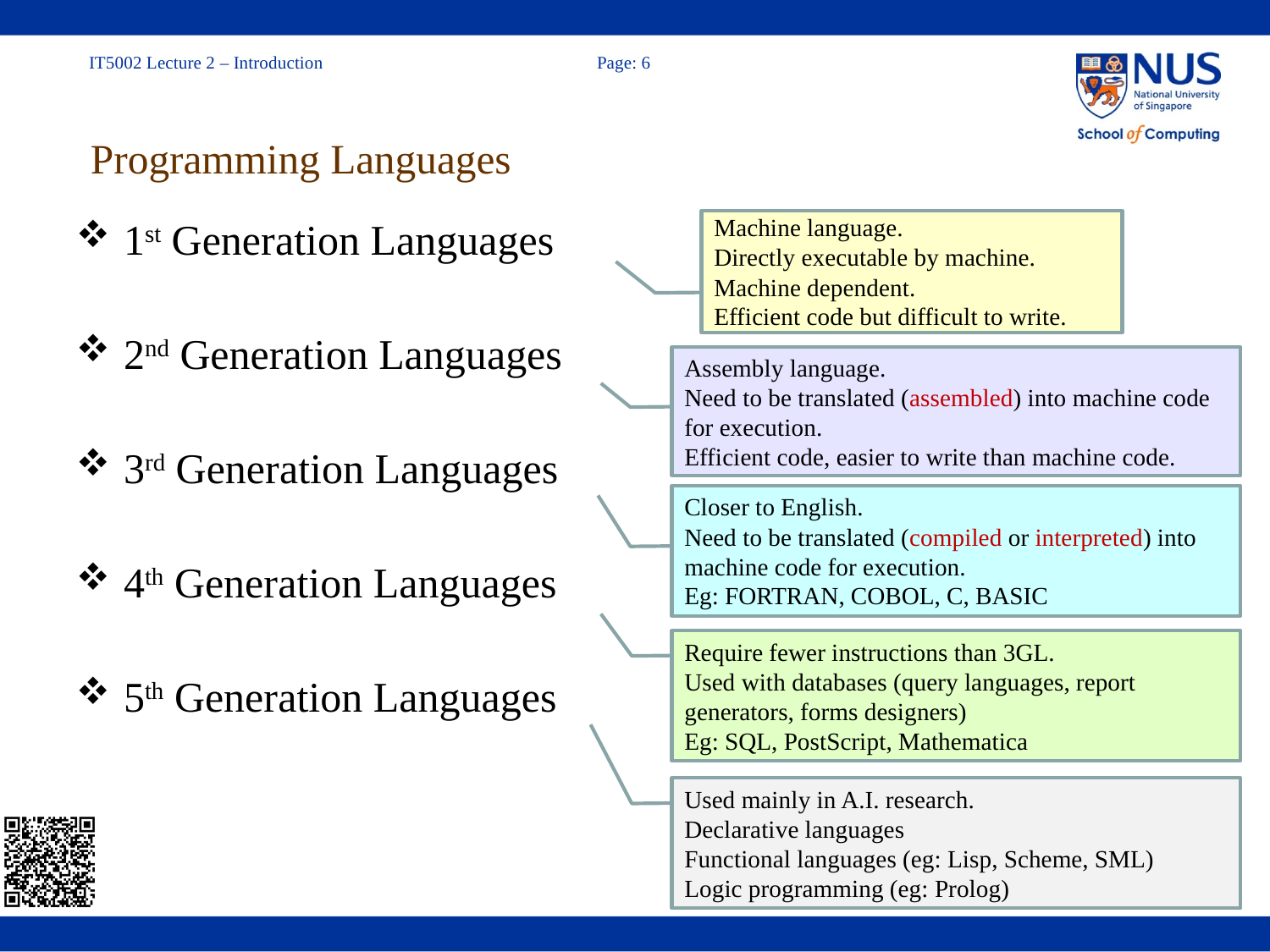

# Programming Languages
1st Generation Languages
2nd Generation Languages
3rd Generation Languages
4th Generation Languages
5th Generation Languages
Machine language.
Directly executable by machine.
Machine dependent.
Efficient code but difficult to write.
Assembly language.
Need to be translated (assembled) into machine code for execution.
Efficient code, easier to write than machine code.
Closer to English.
Need to be translated (compiled or interpreted) into machine code for execution.
Eg: FORTRAN, COBOL, C, BASIC
Require fewer instructions than 3GL.
Used with databases (query languages, report generators, forms designers)
Eg: SQL, PostScript, Mathematica
Used mainly in A.I. research.
Declarative languages
Functional languages (eg: Lisp, Scheme, SML)
Logic programming (eg: Prolog)